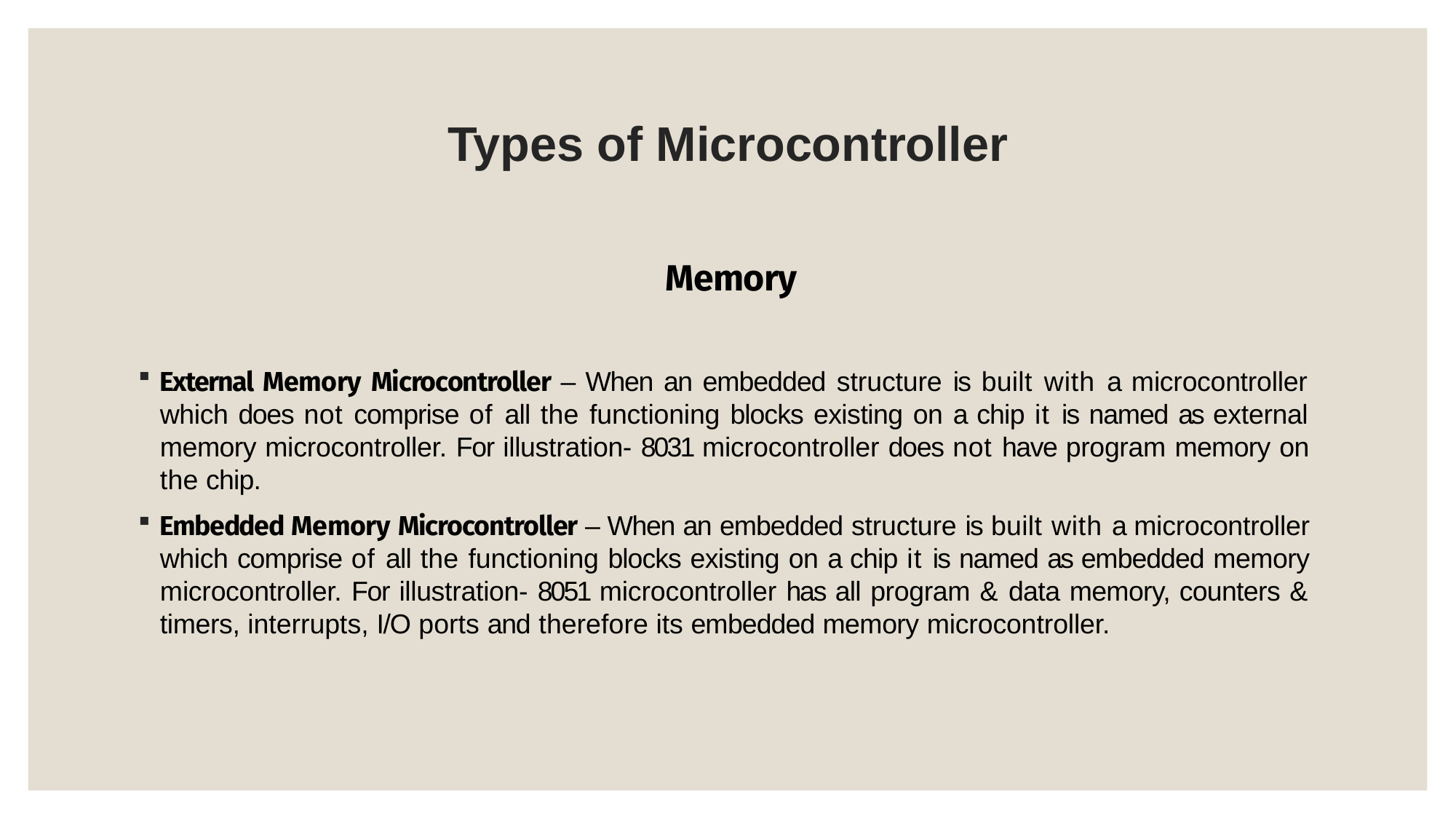

# Types of Microcontroller
Memory

External Memory Microcontroller – When an embedded structure is built with a microcontroller  which does not comprise of all the functioning blocks existing on a chip it is named as external  memory microcontroller. For illustration- 8031 microcontroller does not have program memory on  the chip.
Embedded Memory Microcontroller – When an embedded structure is built with a microcontroller  which comprise of all the functioning blocks existing on a chip it is named as embedded memory  microcontroller. For illustration- 8051 microcontroller has all program & data memory, counters &  timers, interrupts, I/O ports and therefore its embedded memory microcontroller.